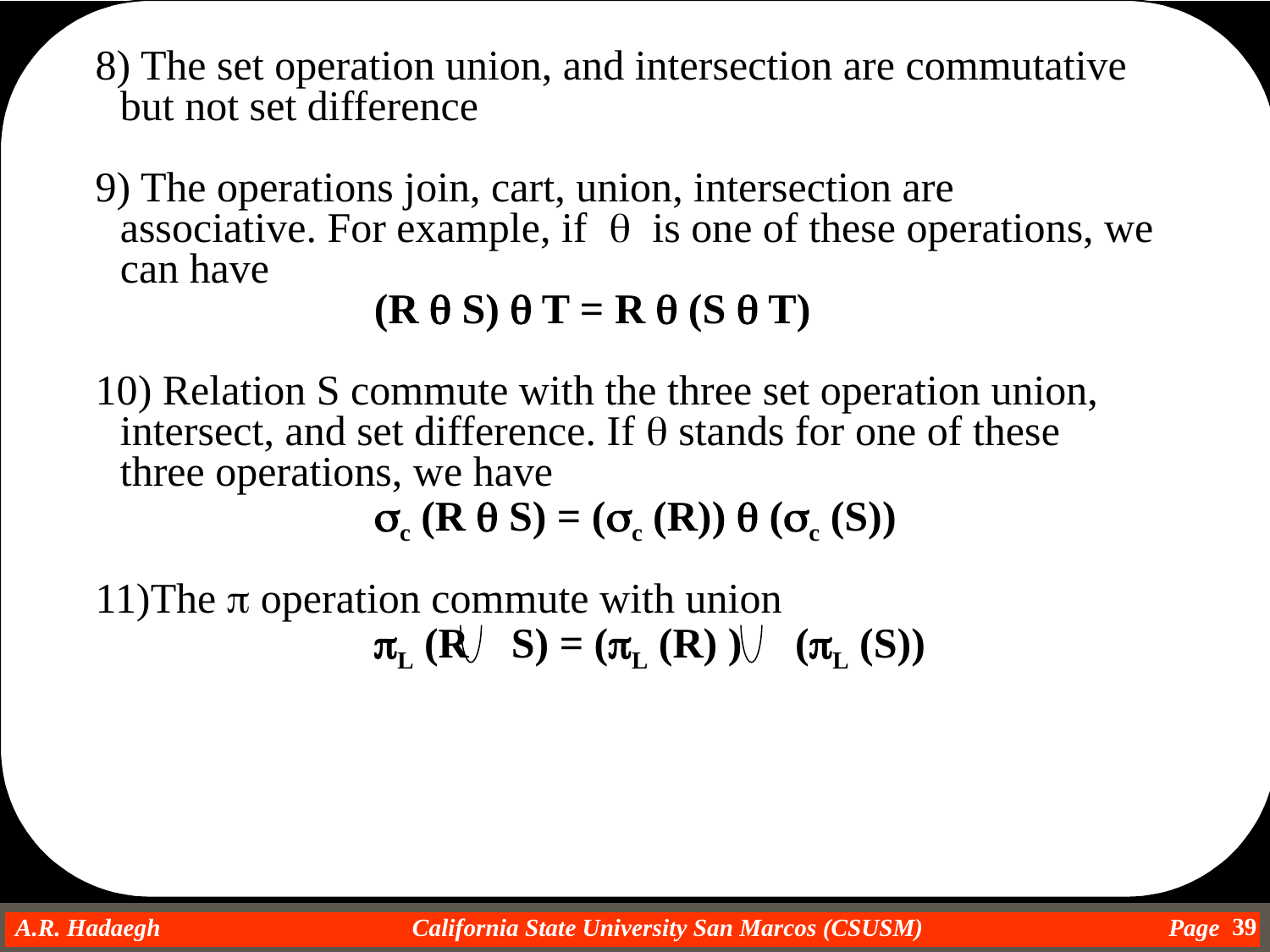

8) The set operation union, and intersection are commutative but not set difference

9) The operations join, cart, union, intersection are associative. For example, if  θ is one of these operations, we can have
			(R θ S) θ T = R θ (S θ T)

10) Relation S commute with the three set operation union, intersect, and set difference. If θ stands for one of these three operations, we have
			σc (R θ S) = (σc (R)) θ (σc (S))

11)The π operation commute with union
			πL (R    S) = (πL (R) )     (πL (S))

39